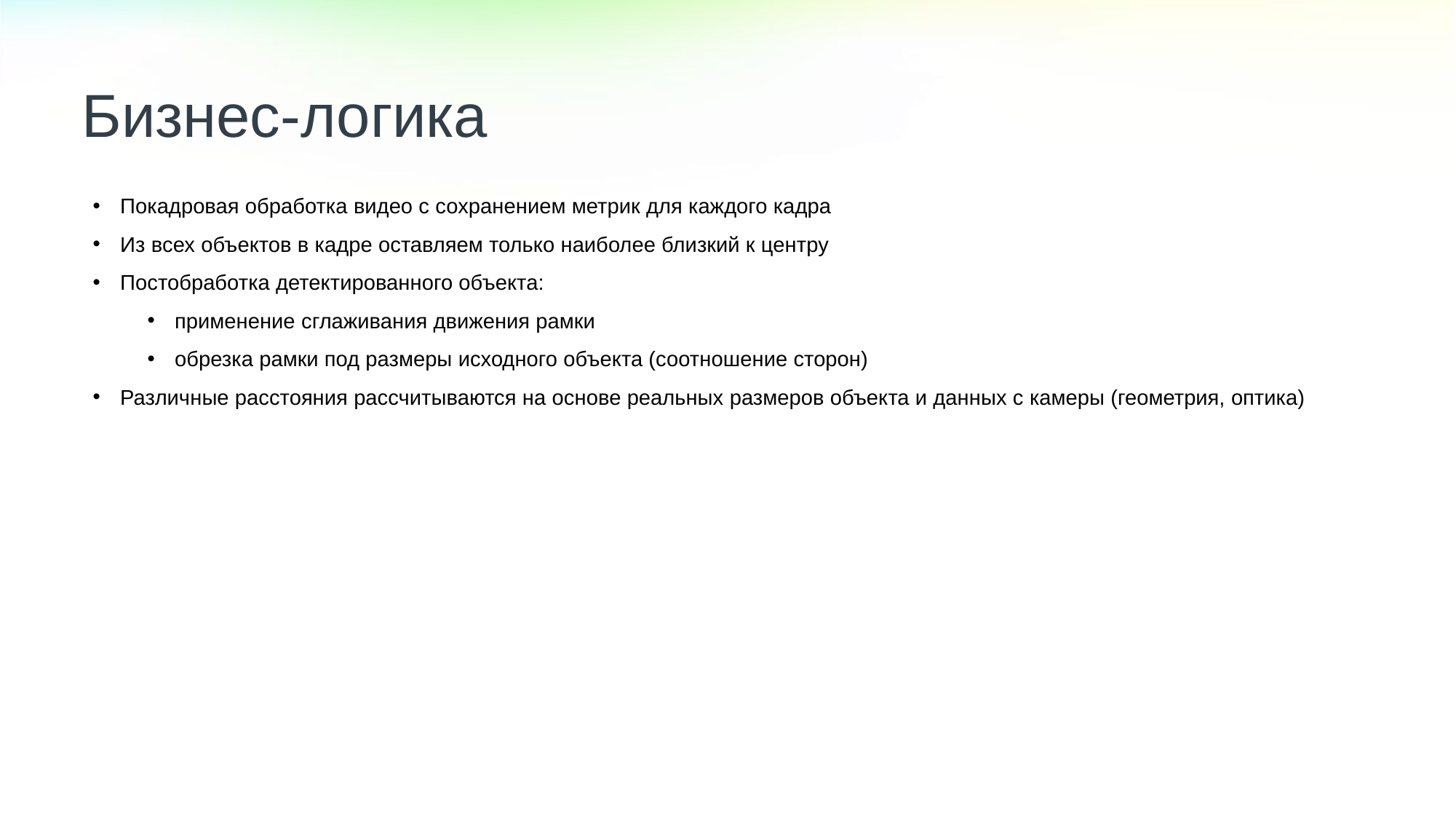

Бизнес-логика
Покадровая обработка видео с сохранением метрик для каждого кадра
Из всех объектов в кадре оставляем только наиболее близкий к центру
Постобработка детектированного объекта:
применение сглаживания движения рамки
обрезка рамки под размеры исходного объекта (соотношение сторон)
Различные расстояния рассчитываются на основе реальных размеров объекта и данных с камеры (геометрия, оптика)